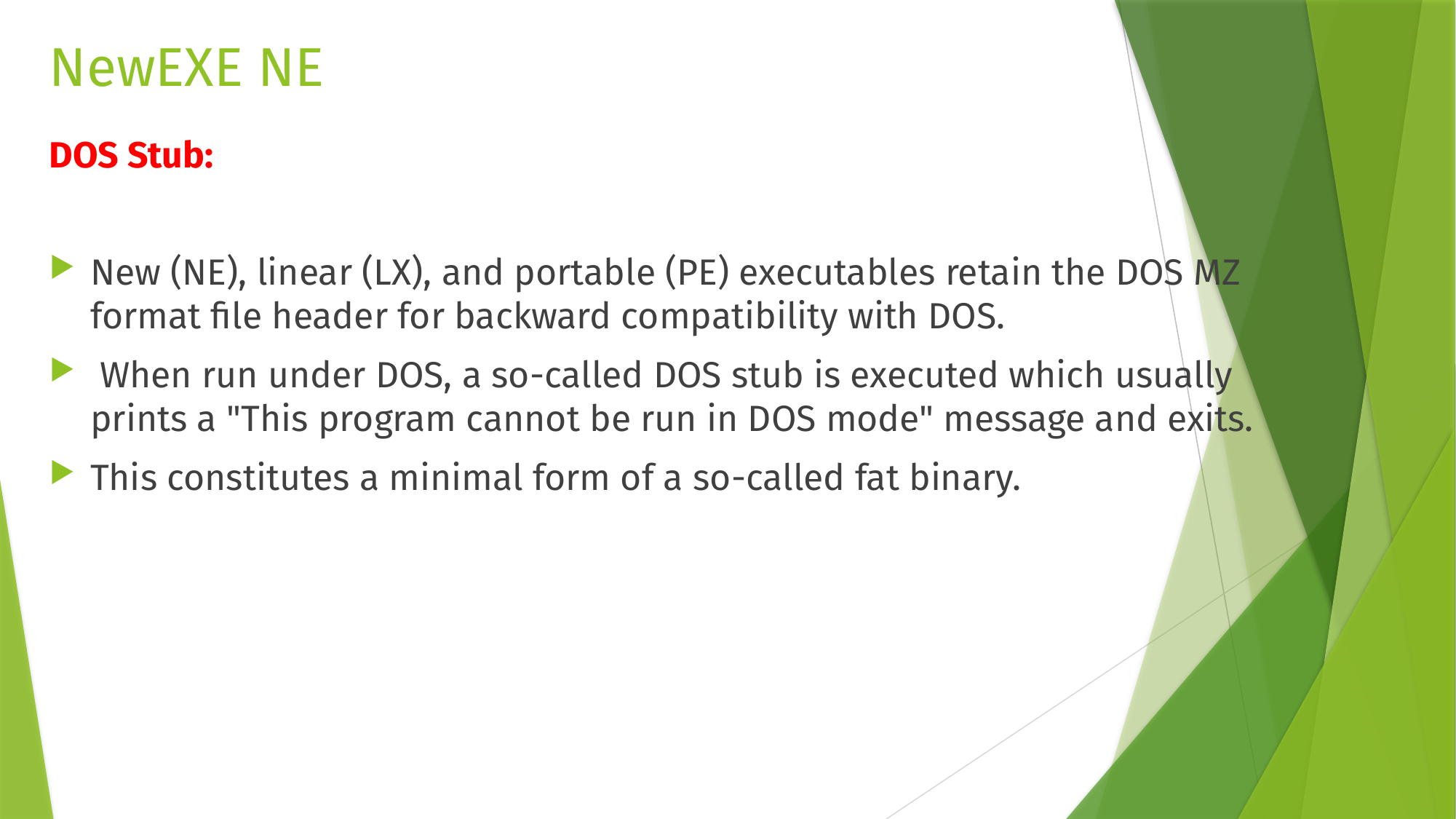

# NewEXE NE
DOS Stub:

New (NE), linear (LX), and portable (PE) executables retain the DOS MZ format file header for backward compatibility with DOS.
 When run under DOS, a so-called DOS stub is executed which usually prints a "This program cannot be run in DOS mode" message and exits.
This constitutes a minimal form of a so-called fat binary.